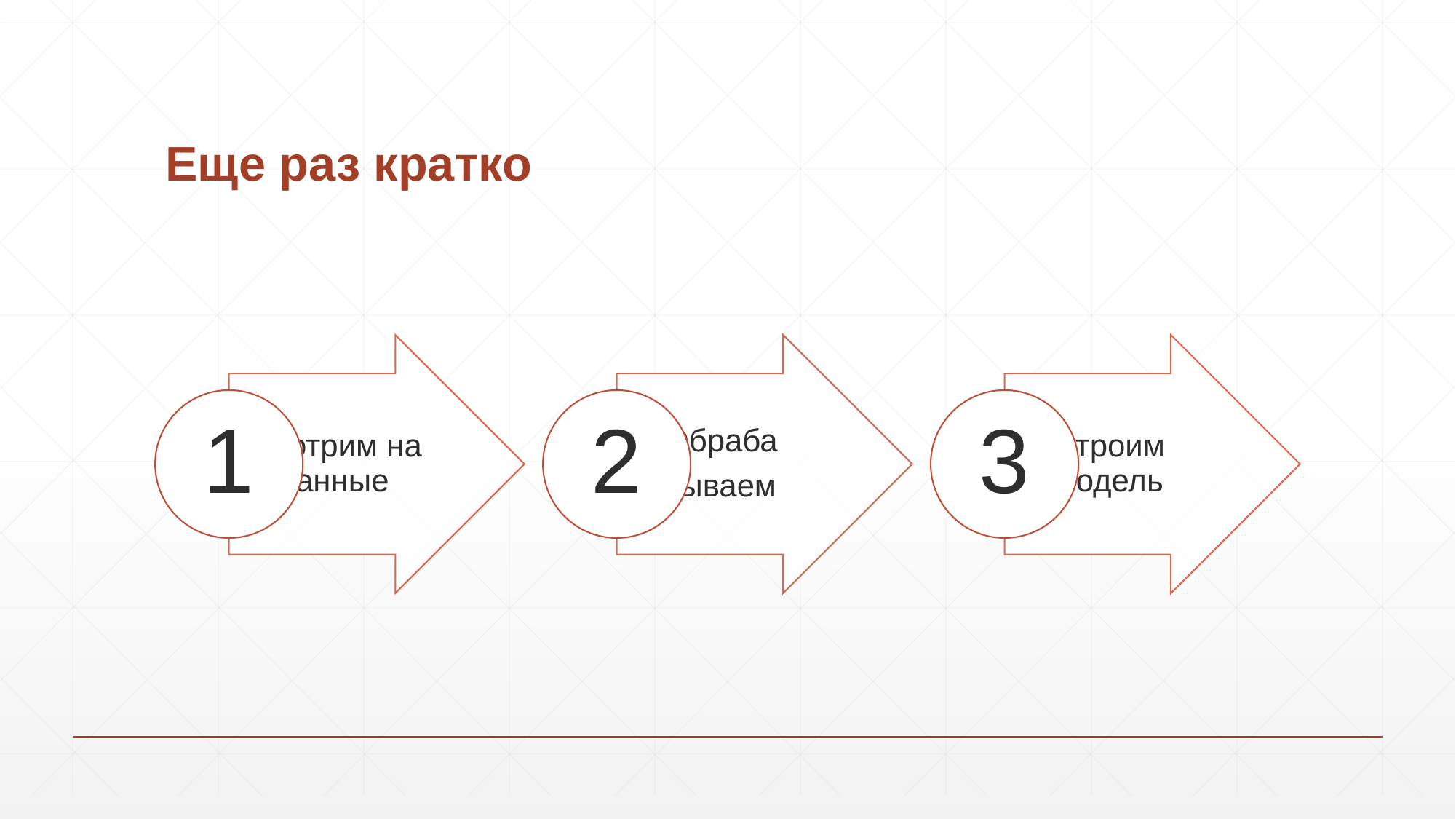

# Еще раз кратко
Смотрим на данные
1
Обраба
тываем
2
Строим модель
3